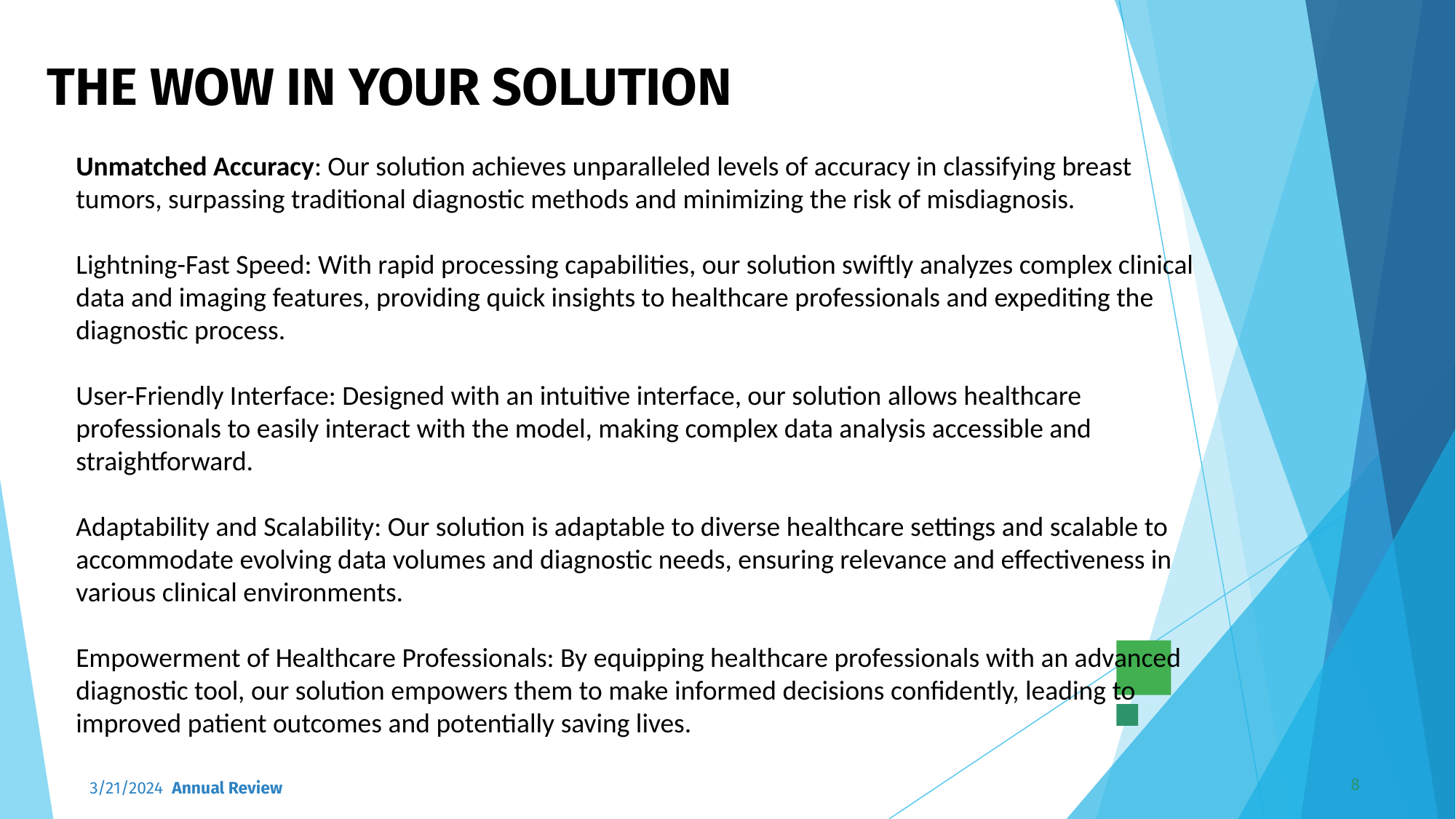

# THE WOW IN YOUR SOLUTION
Unmatched Accuracy: Our solution achieves unparalleled levels of accuracy in classifying breast tumors, surpassing traditional diagnostic methods and minimizing the risk of misdiagnosis.

Lightning-Fast Speed: With rapid processing capabilities, our solution swiftly analyzes complex clinical data and imaging features, providing quick insights to healthcare professionals and expediting the diagnostic process.

User-Friendly Interface: Designed with an intuitive interface, our solution allows healthcare professionals to easily interact with the model, making complex data analysis accessible and straightforward.

Adaptability and Scalability: Our solution is adaptable to diverse healthcare settings and scalable to accommodate evolving data volumes and diagnostic needs, ensuring relevance and effectiveness in various clinical environments.

Empowerment of Healthcare Professionals: By equipping healthcare professionals with an advanced diagnostic tool, our solution empowers them to make informed decisions confidently, leading to improved patient outcomes and potentially saving lives.

8
3/21/2024  Annual Review